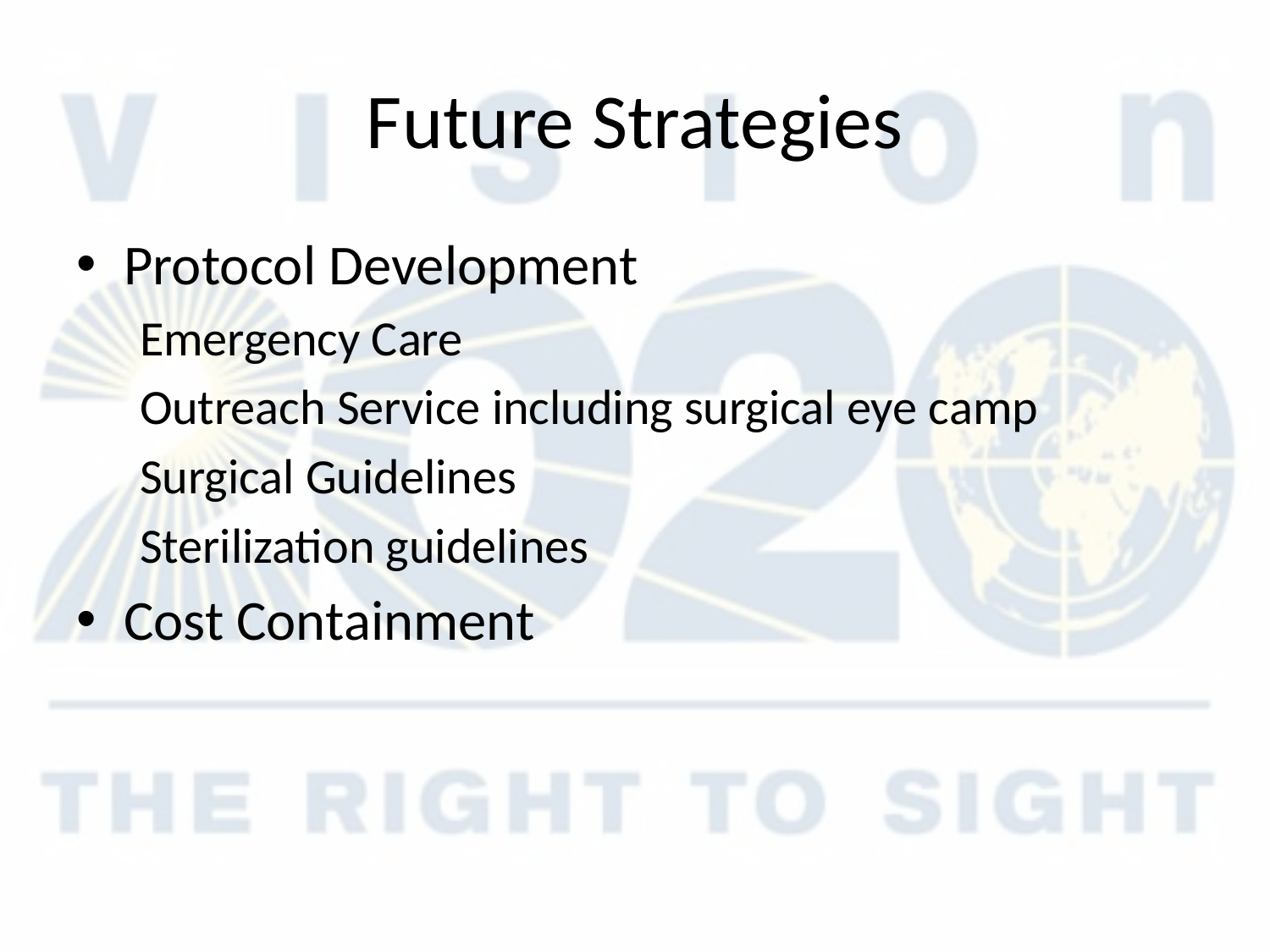

# Future Strategies
Protocol Development
Emergency Care
Outreach Service including surgical eye camp
Surgical Guidelines
Sterilization guidelines
Cost Containment